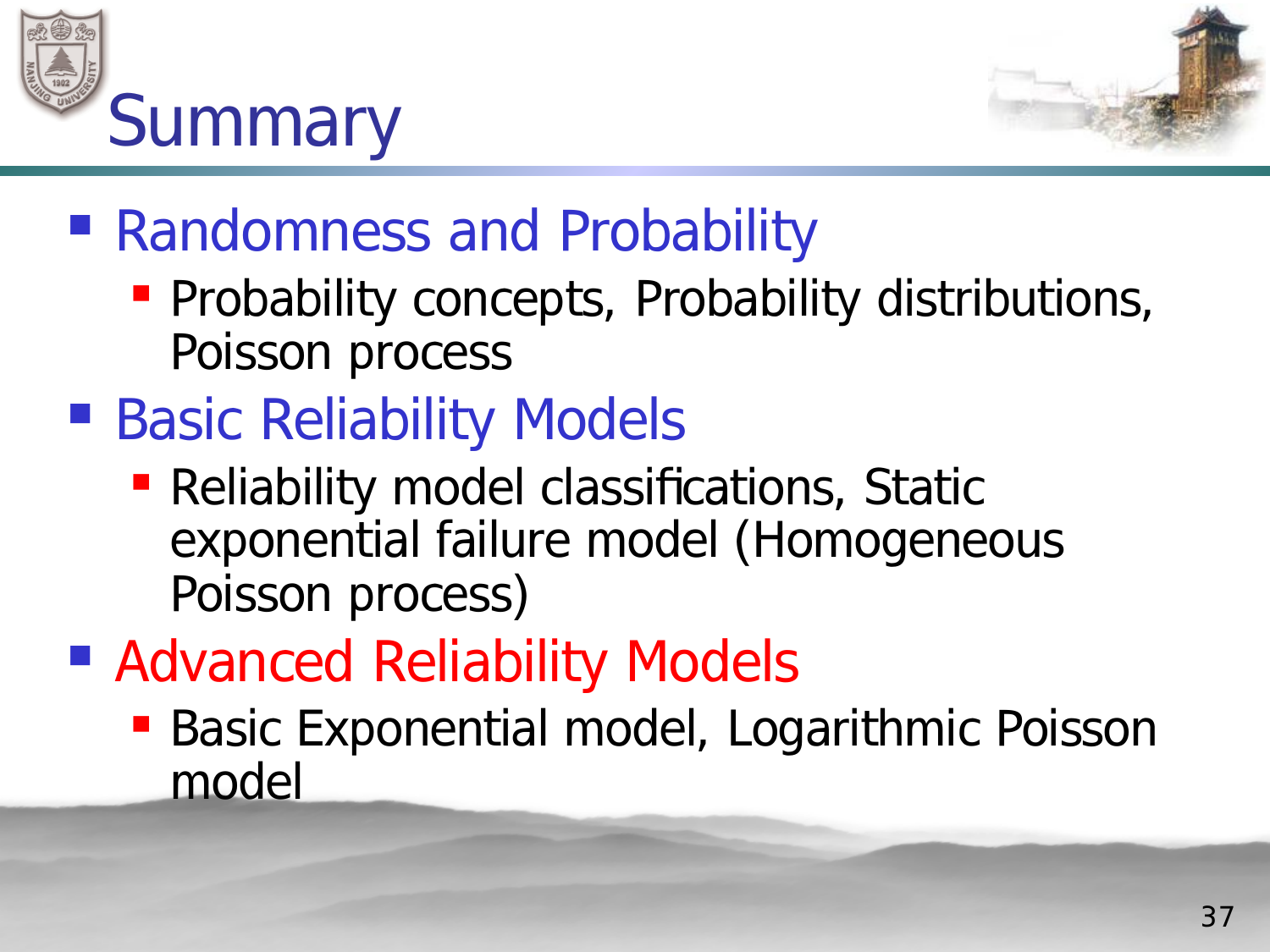

# Summary
Randomness and Probability
Probability concepts, Probability distributions, Poisson process
Basic Reliability Models
Reliability model classifications, Static exponential failure model (Homogeneous Poisson process)
Advanced Reliability Models
Basic Exponential model, Logarithmic Poisson model
37